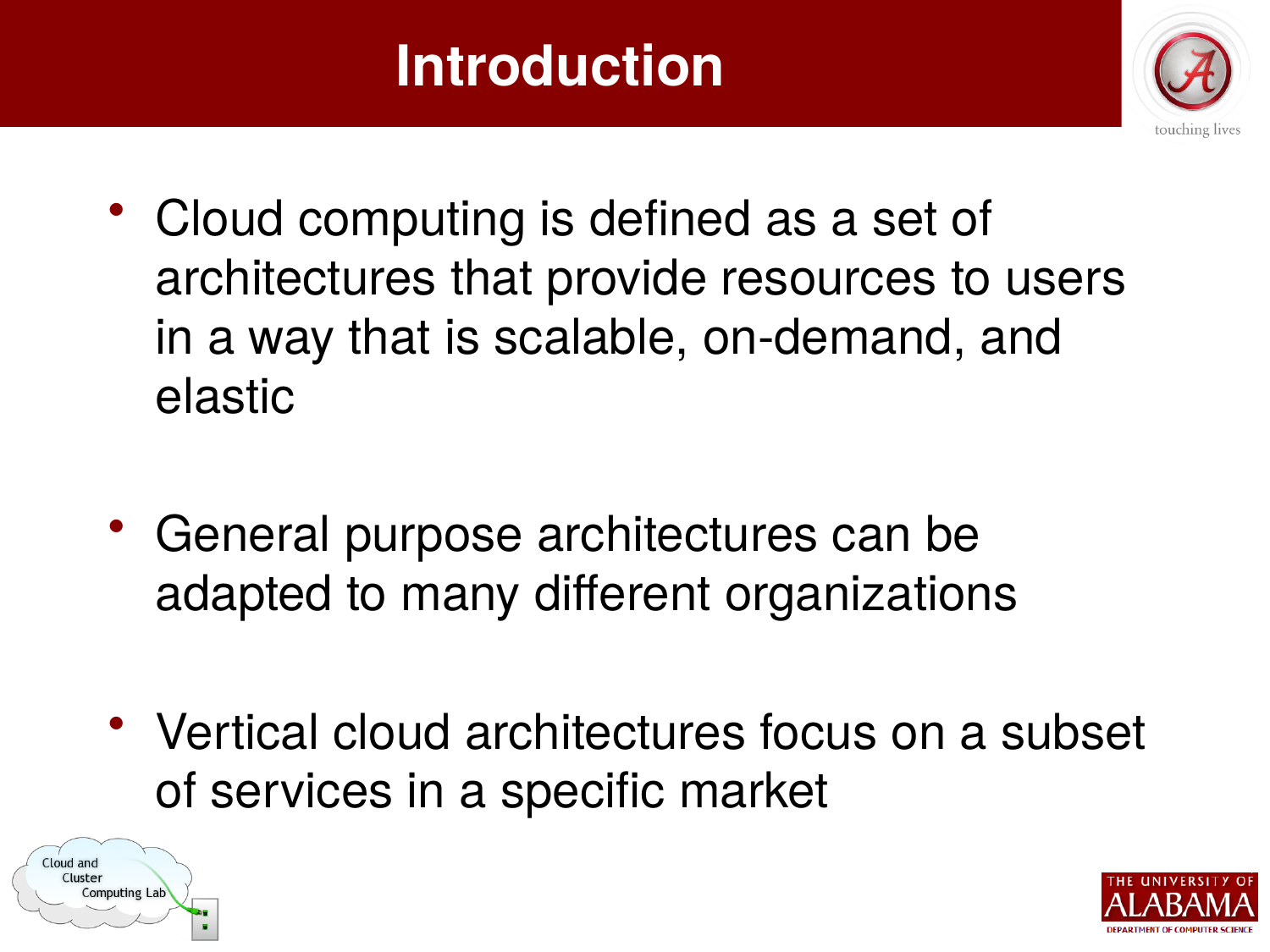

# Introduction
Cloud computing is defined as a set of architectures that provide resources to users in a way that is scalable, on-demand, and elastic

General purpose architectures can be adapted to many different organizations

Vertical cloud architectures focus on a subset of services in a specific market